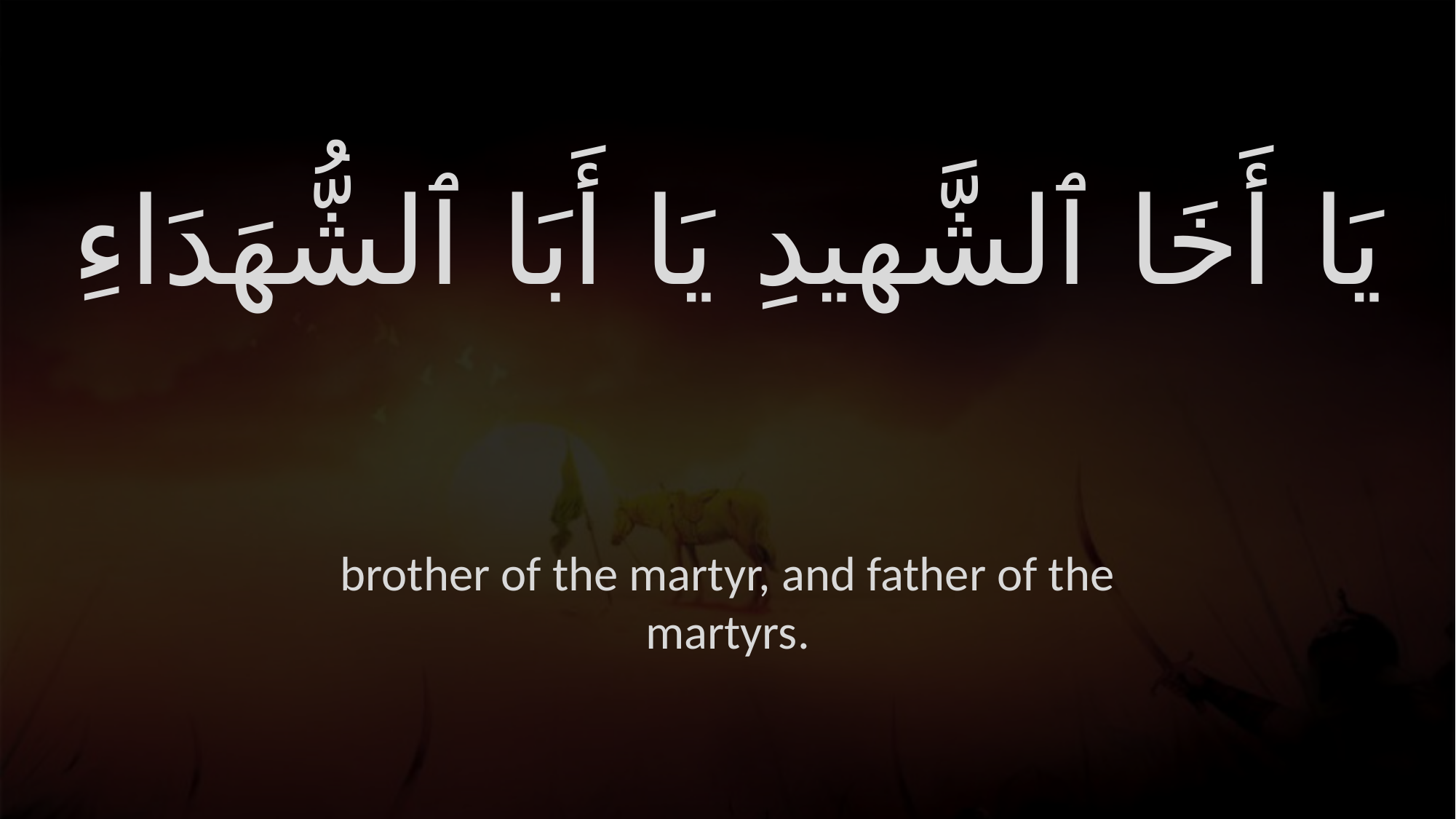

# يَا أَخَا ٱلشَّهيدِ يَا أَبَا ٱلشُّهَدَاءِ
brother of the martyr, and father of the martyrs.